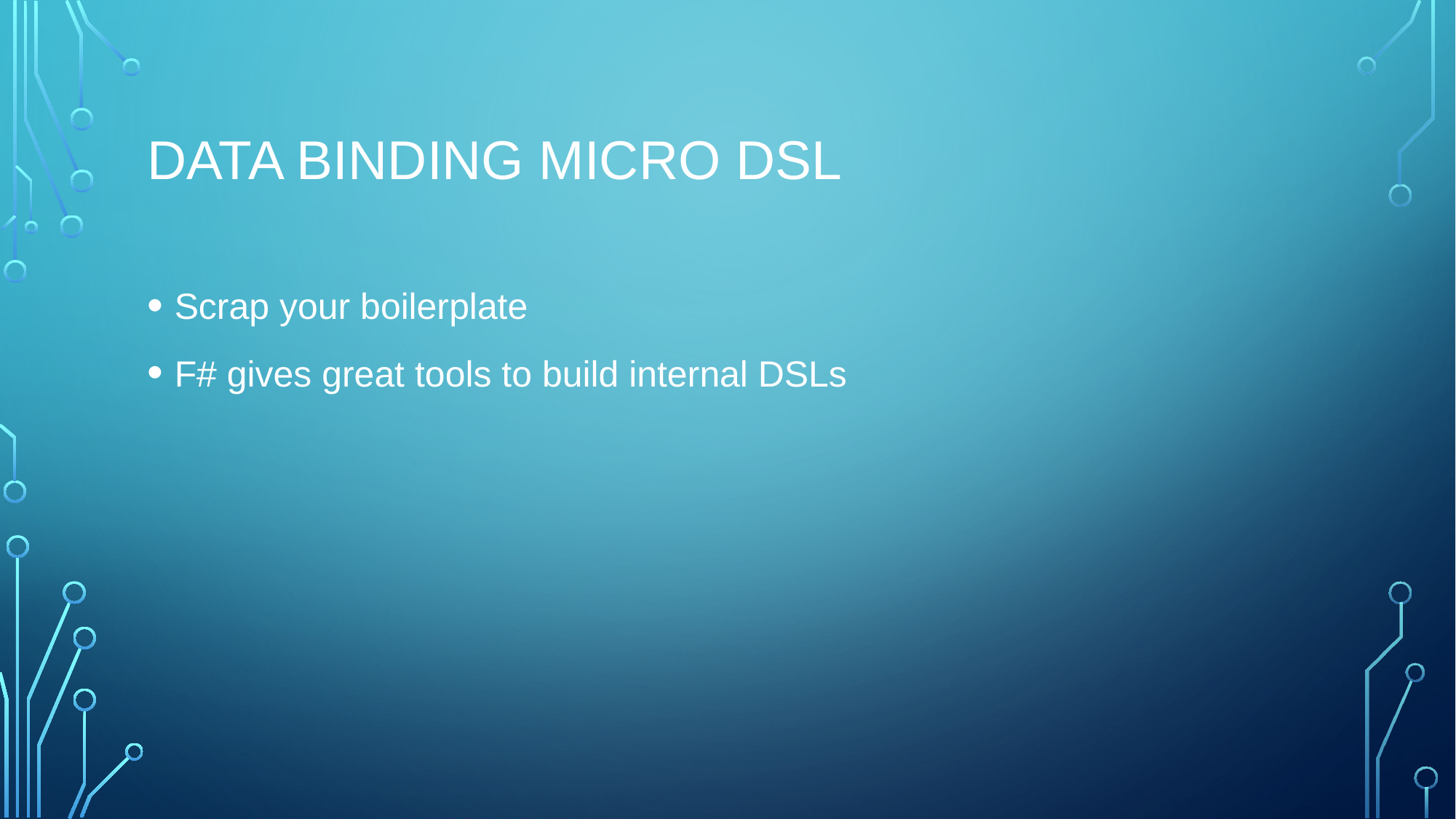

# Data binding micro dsl
Scrap your boilerplate
F# gives great tools to build internal DSLs